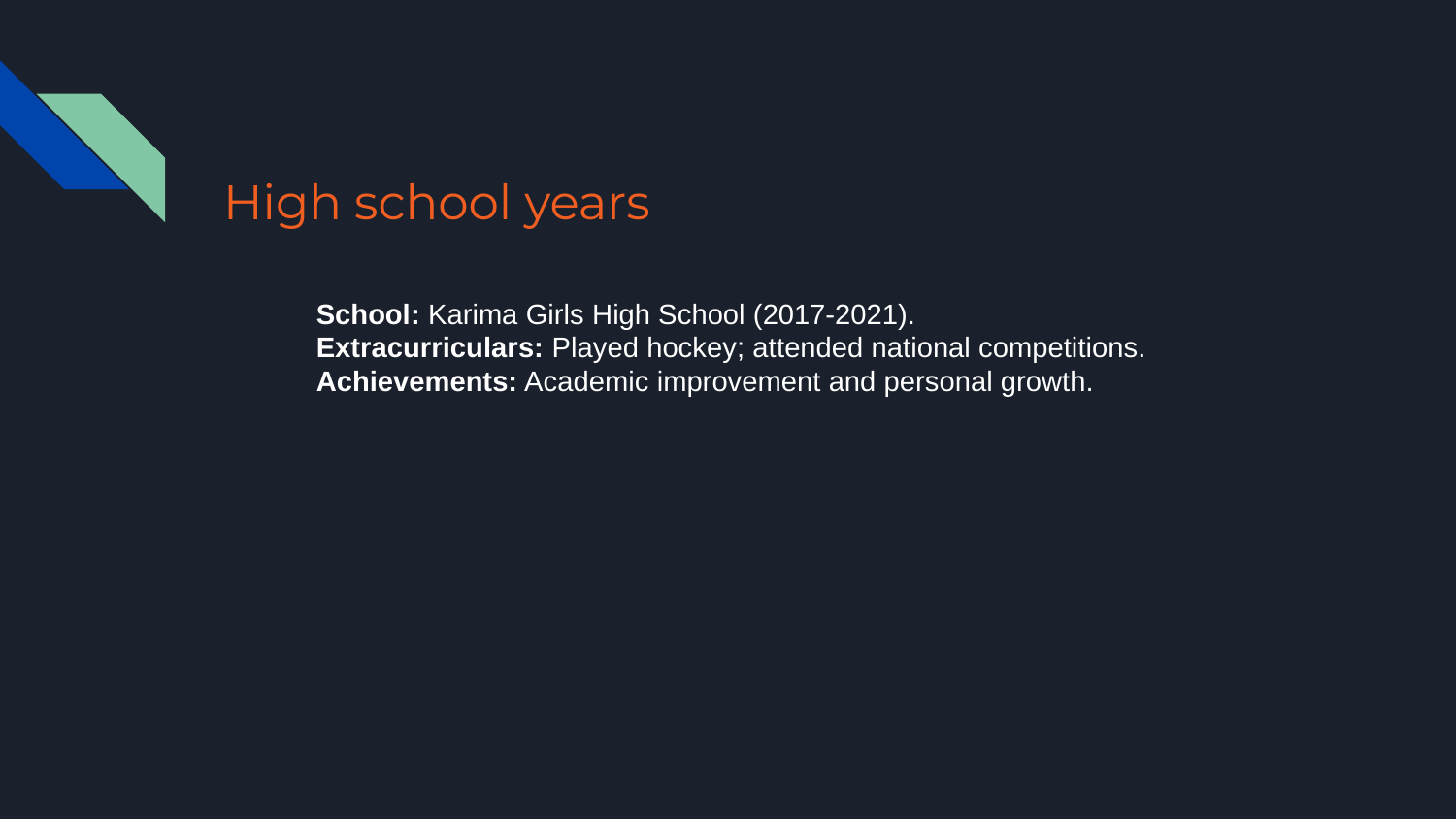

# High school years
School: Karima Girls High School (2017-2021).
Extracurriculars: Played hockey; attended national competitions.
Achievements: Academic improvement and personal growth.